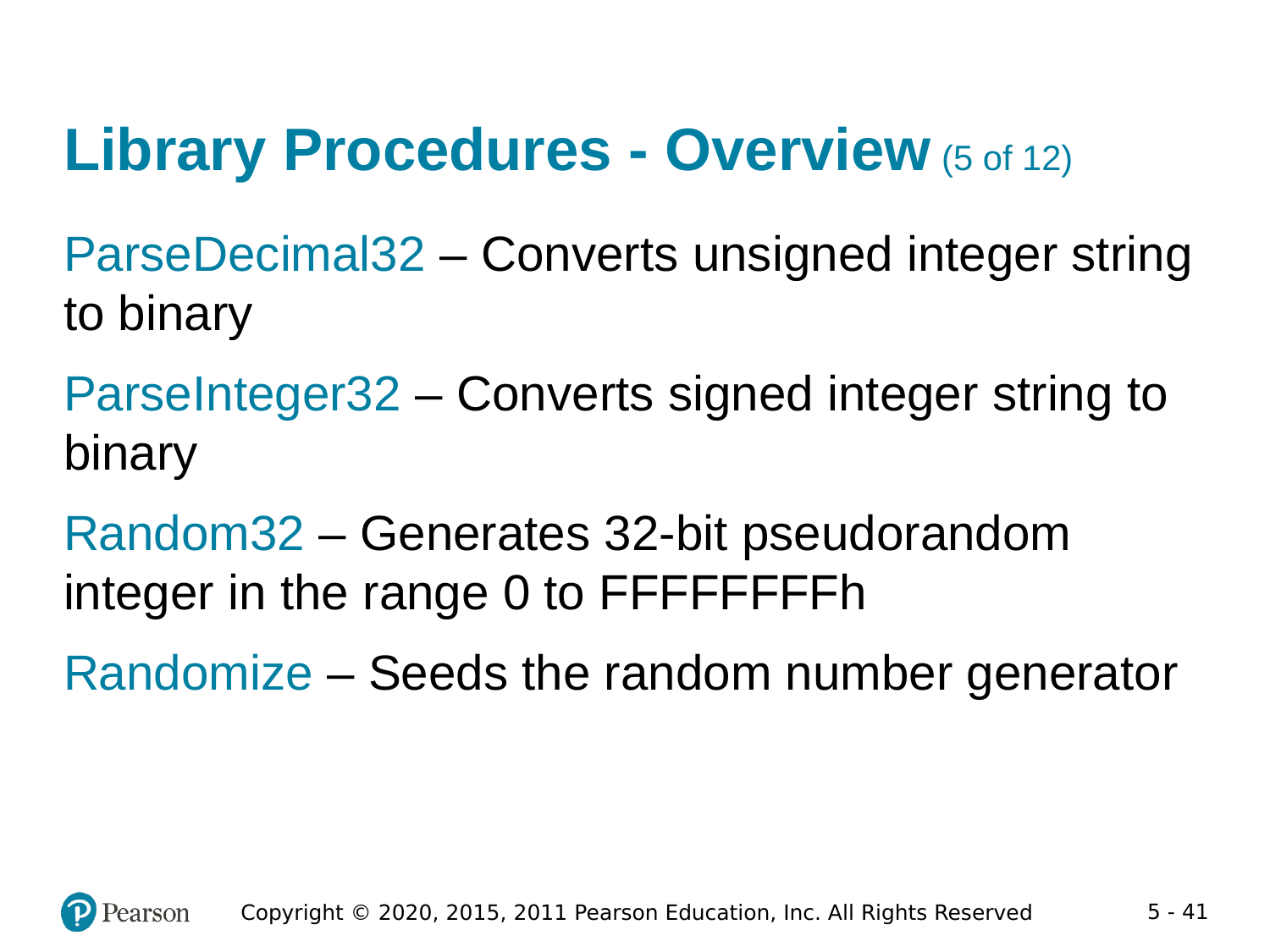

# Library Procedures - Overview (5 of 12)
ParseDecimal32 – Converts unsigned integer string to binary
ParseInteger32 – Converts signed integer string to binary
Random32 – Generates 32-bit pseudorandom integer in the range 0 to FFFFFFFFh
Randomize – Seeds the random number generator